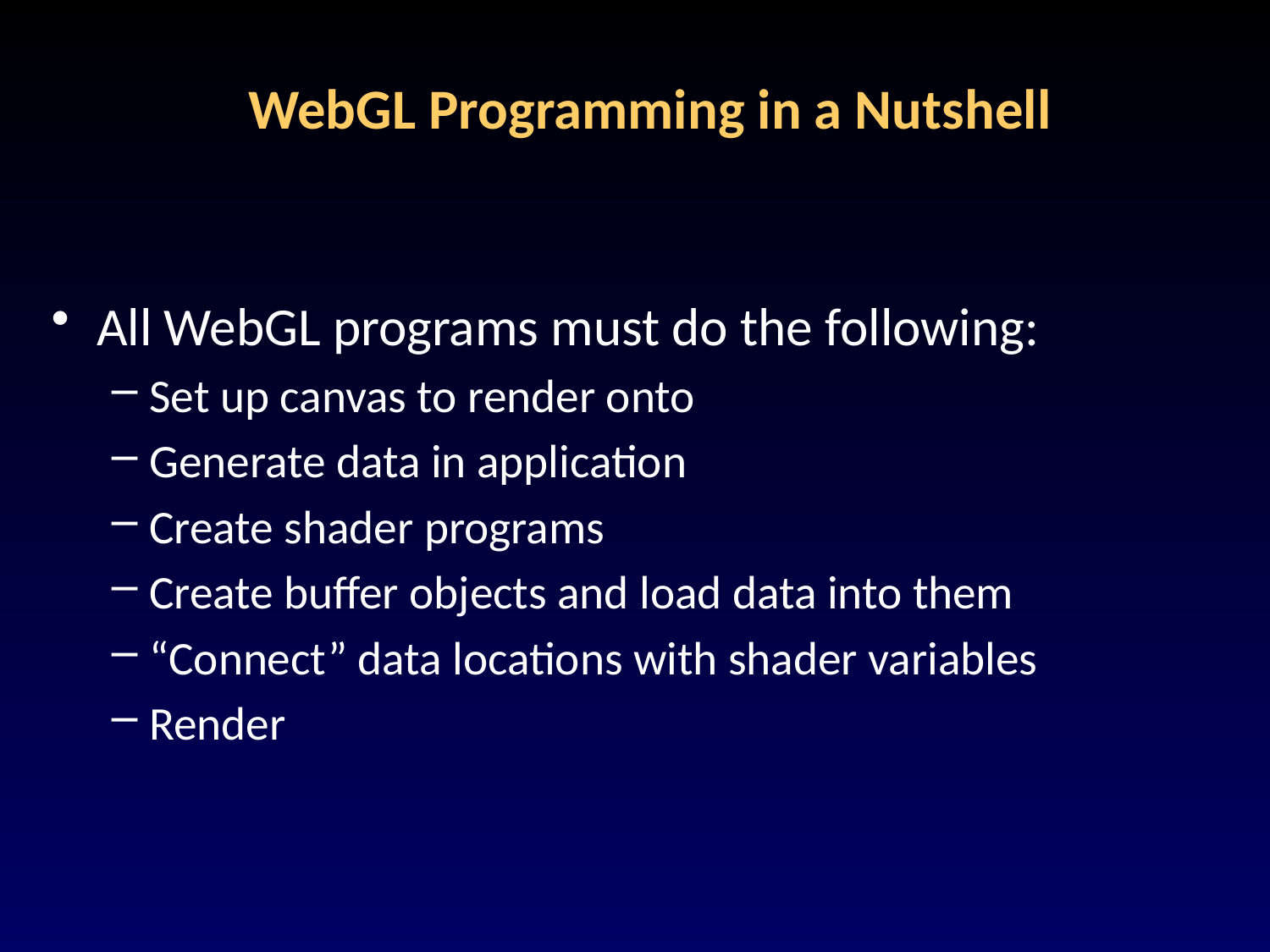

# WebGL Programming in a Nutshell
All WebGL programs must do the following:
Set up canvas to render onto
Generate data in application
Create shader programs
Create buffer objects and load data into them
“Connect” data locations with shader variables
Render